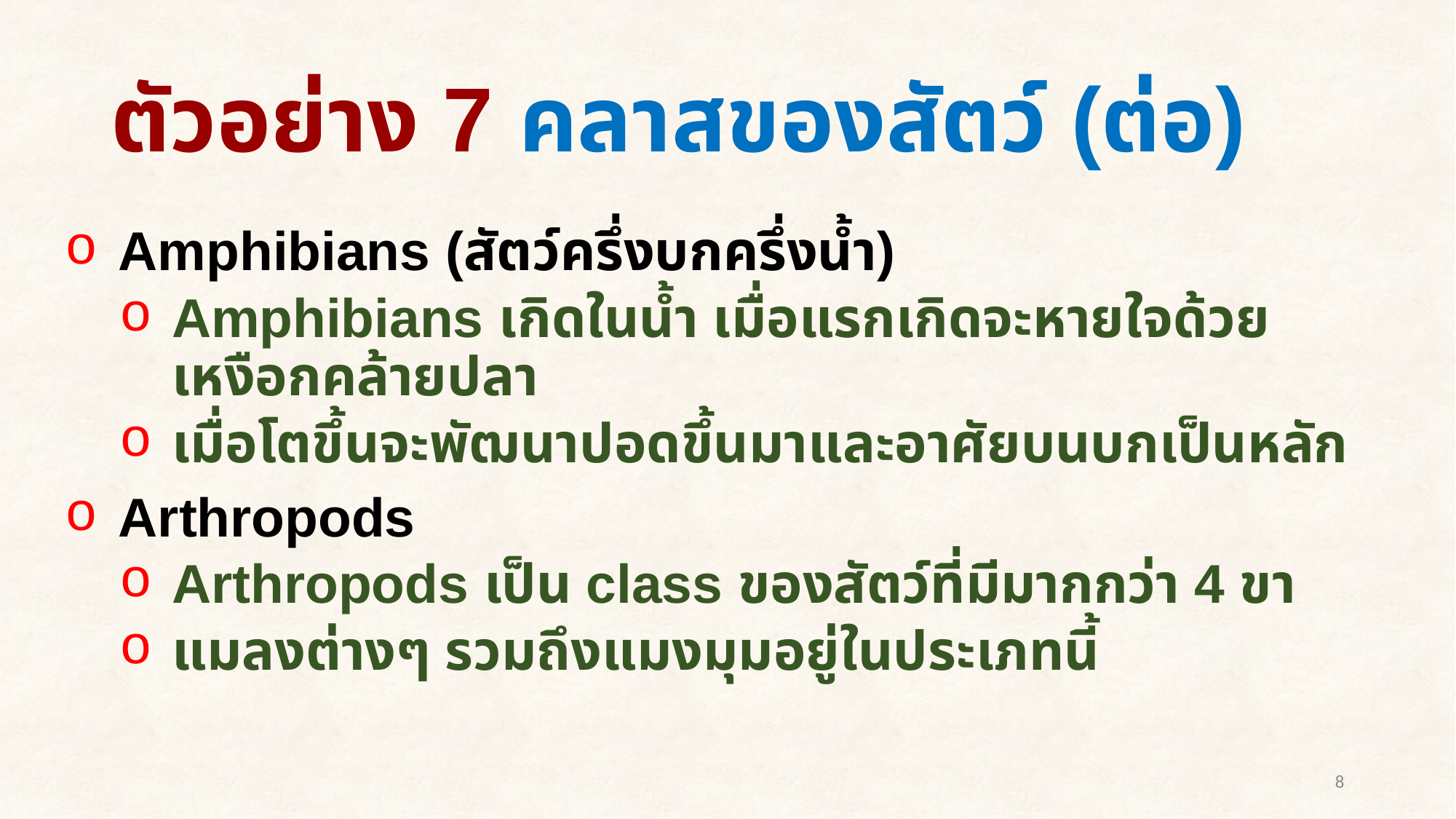

# ตัวอย่าง 7 คลาสของสัตว์ (ต่อ)
Amphibians (สัตว์ครึ่งบกครึ่งน้ำ)
Amphibians เกิดในน้ำ เมื่อแรกเกิดจะหายใจด้วยเหงือกคล้ายปลา
เมื่อโตขึ้นจะพัฒนาปอดขึ้นมาและอาศัยบนบกเป็นหลัก
Arthropods
Arthropods เป็น class ของสัตว์ที่มีมากกว่า 4 ขา
แมลงต่างๆ รวมถึงแมงมุมอยู่ในประเภทนี้

8